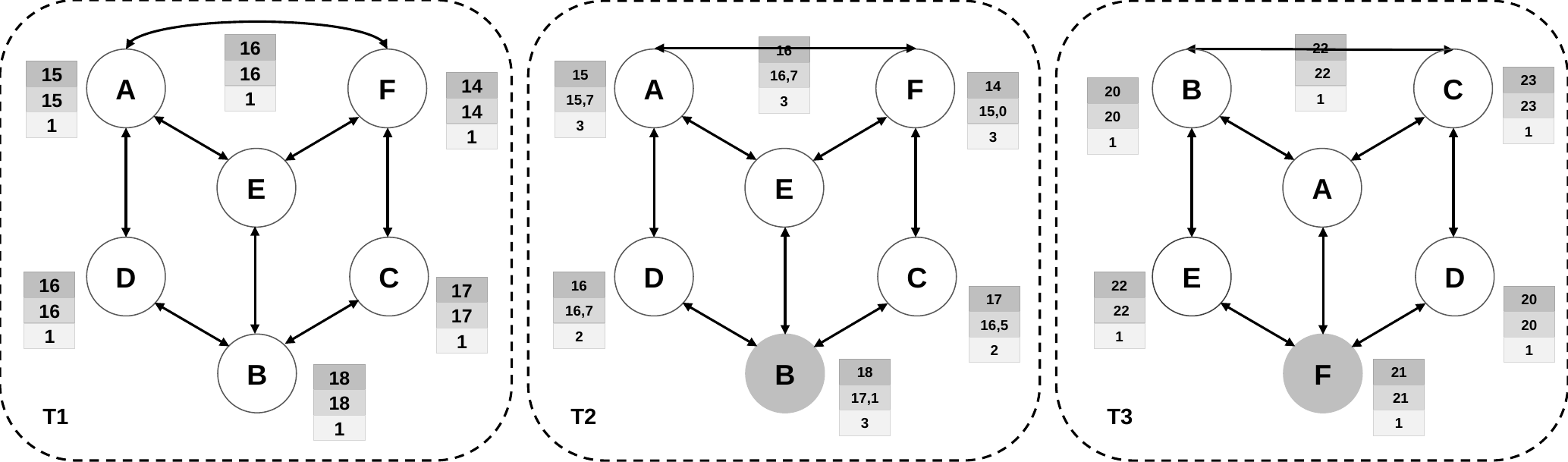

16
22
16
F
F
C
A
A
B
16
 22
15
15
16,7
23
14
14
20
1
1
15
15,7
3
23
14
15,0
20
1
3
1
1
3
1
E
E
A
D
C
D
C
E
D
22
16
16
17
20
17
 22
16
16,7
17
20
16,5
1
1
2
1
B
B
F
1
2
21
18
18
  21
17,1
18
T1
T2
T3
1
3
1